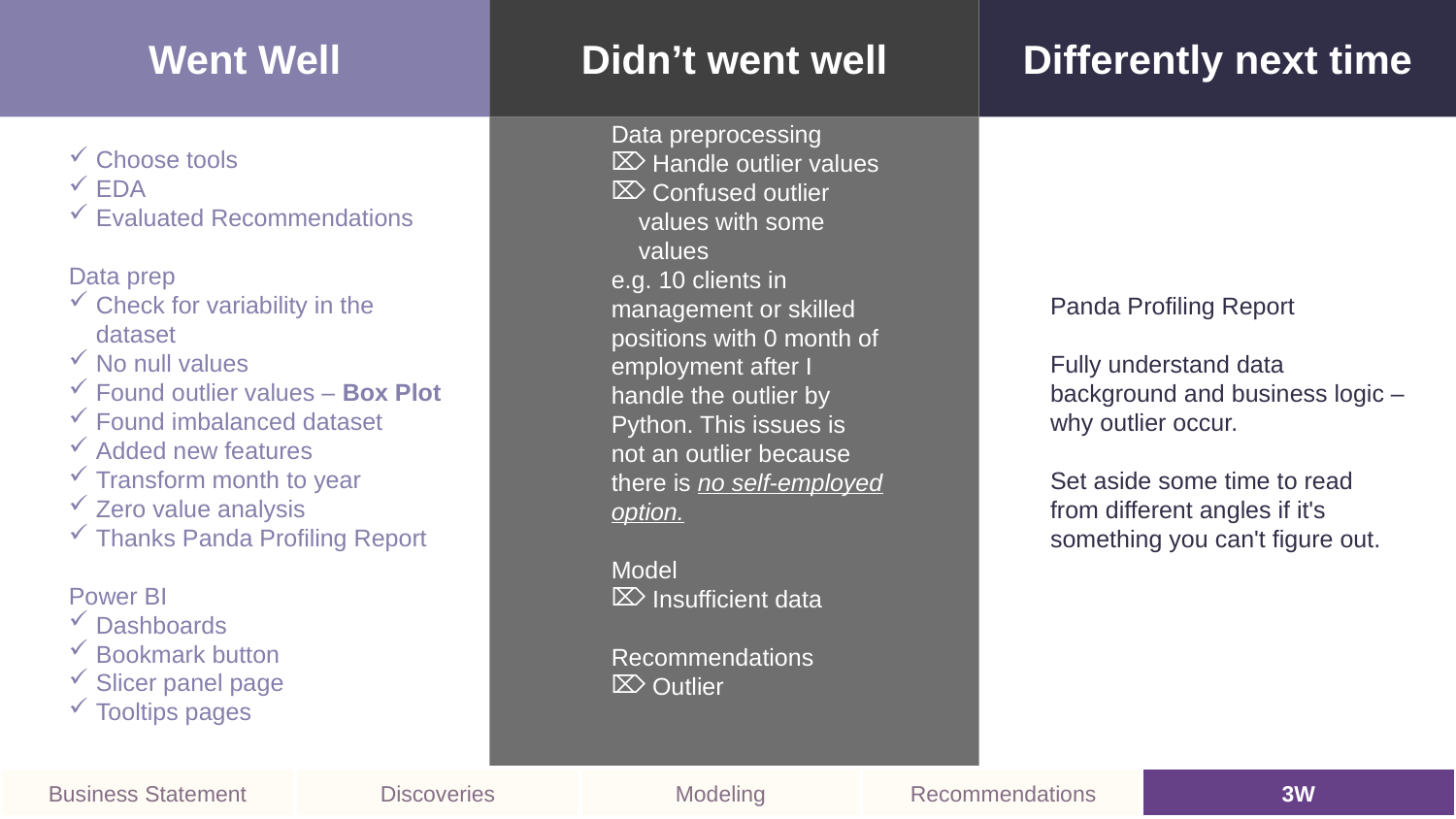

Went Well
Differently next time
Didn’t went well

Panda Profiling Report

Fully understand data background and business logic – why outlier occur.

Set aside some time to read from different angles if it's something you can't figure out.
Data preprocessing
 Handle outlier values
 Confused outlier values with some values
e.g. 10 clients in management or skilled positions with 0 month of employment after I handle the outlier by Python. This issues is not an outlier because there is no self-employed option.

Model
 Insufficient data

Recommendations
 Outlier
Choose tools
EDA
Evaluated Recommendations

Data prep
Check for variability in the dataset
No null values
Found outlier values – Box Plot
Found imbalanced dataset
Added new features
Transform month to year
Zero value analysis
Thanks Panda Profiling Report

Power BI
Dashboards
Bookmark button
Slicer panel page
Tooltips pages
Business Statement
Discoveries
Modeling
Recommendations
3W